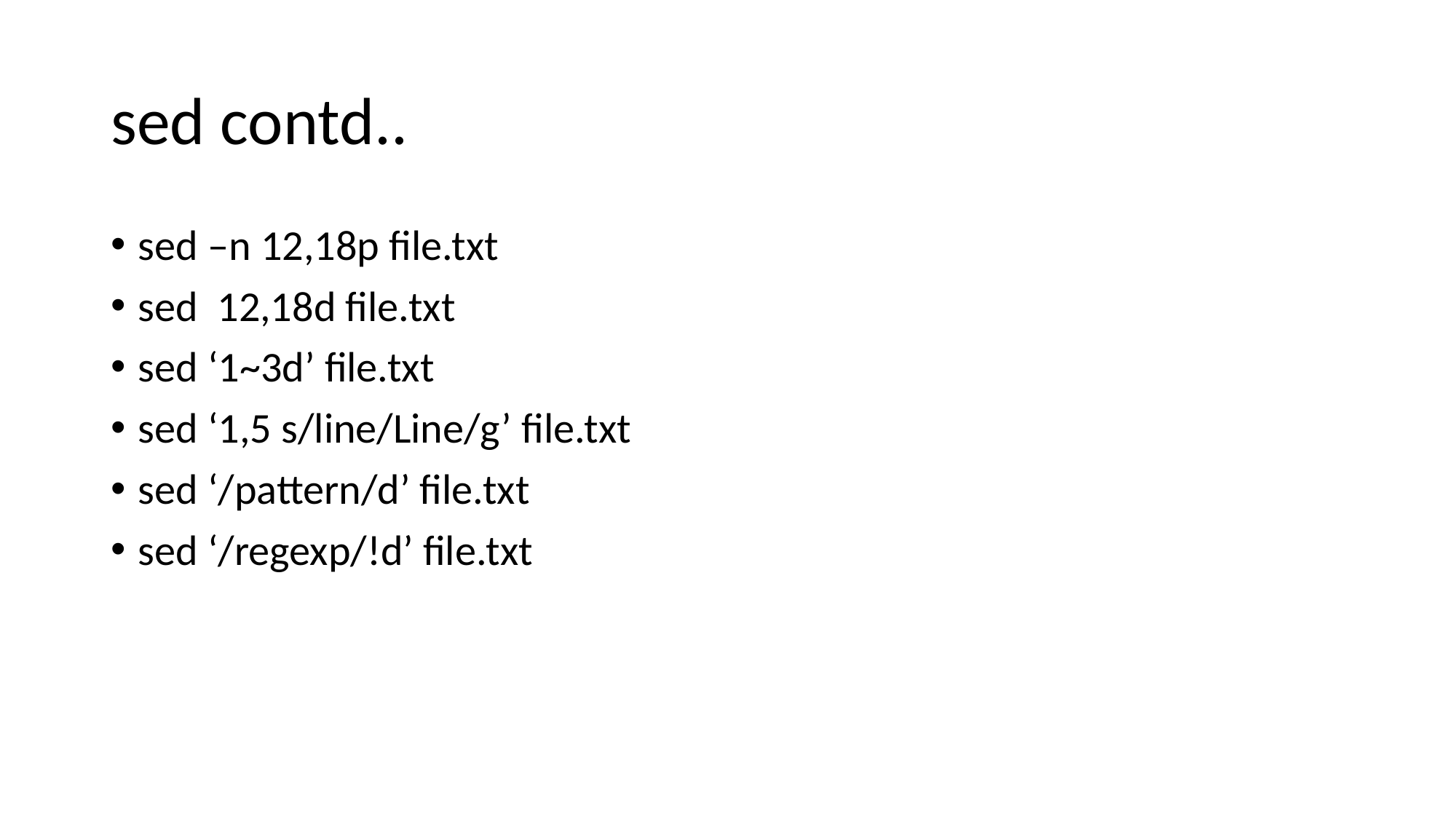

# sed contd..
sed –n 12,18p file.txt
sed  12,18d file.txt
sed ‘1~3d’ file.txt
sed ‘1,5 s/line/Line/g’ file.txt
sed ‘/pattern/d’ file.txt
sed ‘/regexp/!d’ file.txt